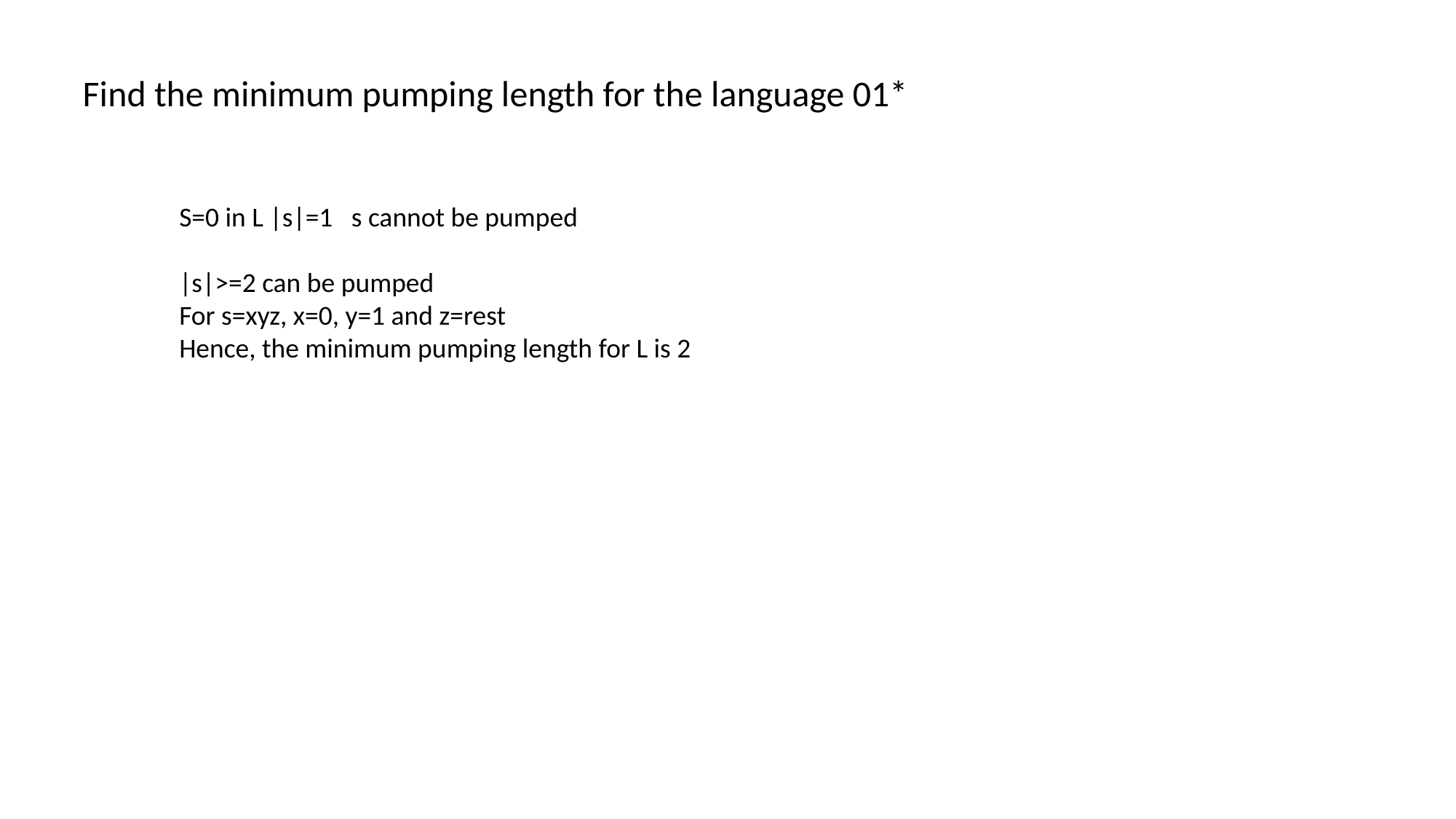

Find the minimum pumping length for the language 01*
S=0 in L |s|=1   s cannot be pumped

|s|>=2 can be pumped
For s=xyz, x=0, y=1 and z=rest
Hence, the minimum pumping length for L is 2